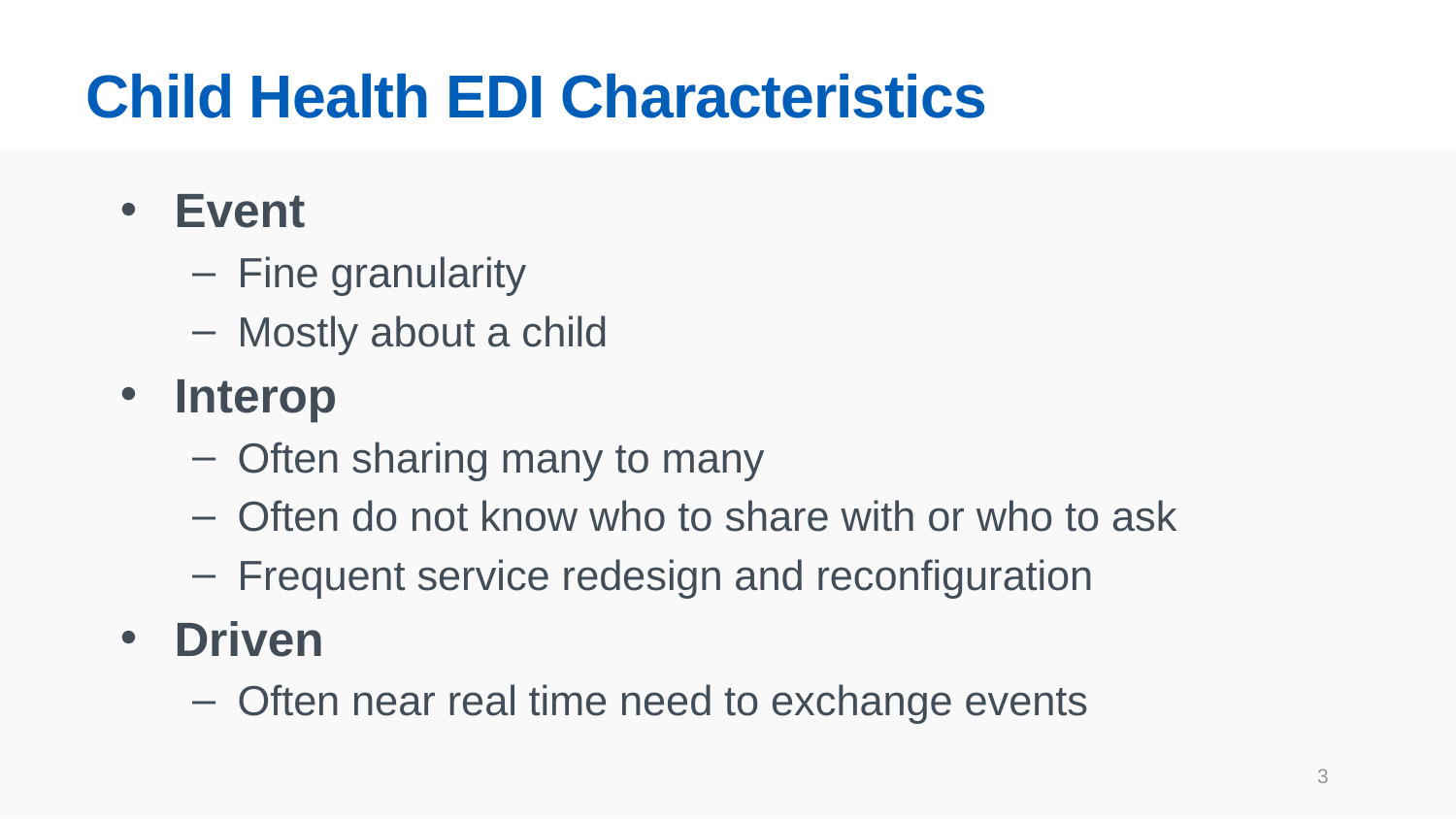

# Child Health EDI Characteristics
Event
Fine granularity
Mostly about a child
Interop
Often sharing many to many
Often do not know who to share with or who to ask
Frequent service redesign and reconfiguration
Driven
Often near real time need to exchange events
3